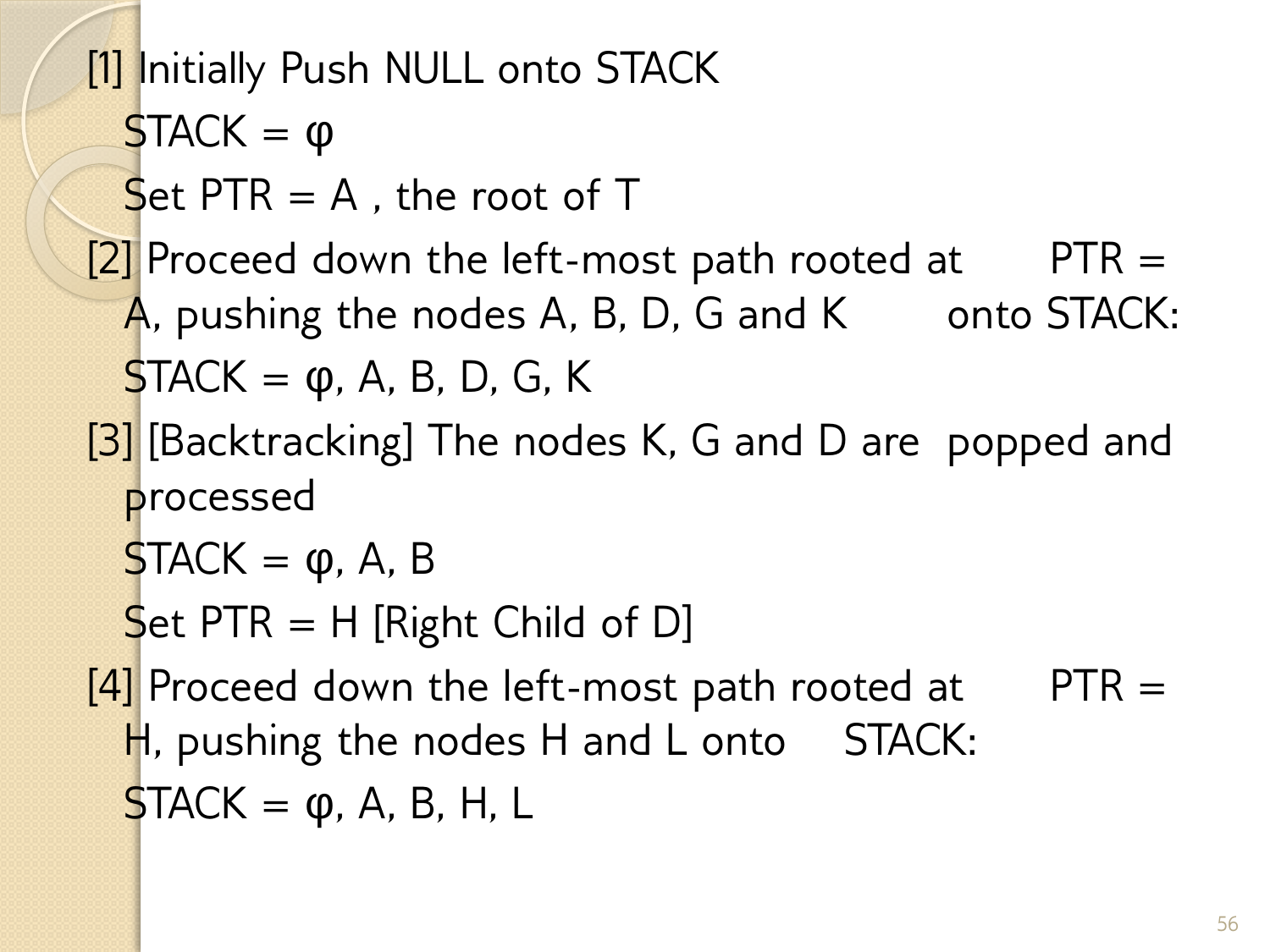

[1] Initially Push NULL onto STACK
		STACK = φ
		Set PTR = A , the root of T
[2] Proceed down the left-most path rooted at 	PTR = A, pushing the nodes A, B, D, G and K 	onto STACK:
		STACK = φ, A, B, D, G, K
[3] [Backtracking] The nodes K, G and D are 	popped and processed
		STACK = φ, A, B
		Set PTR = H [Right Child of D]
[4] Proceed down the left-most path rooted at 	PTR = H, pushing the nodes H and L onto 	STACK:
		STACK = φ, A, B, H, L

56